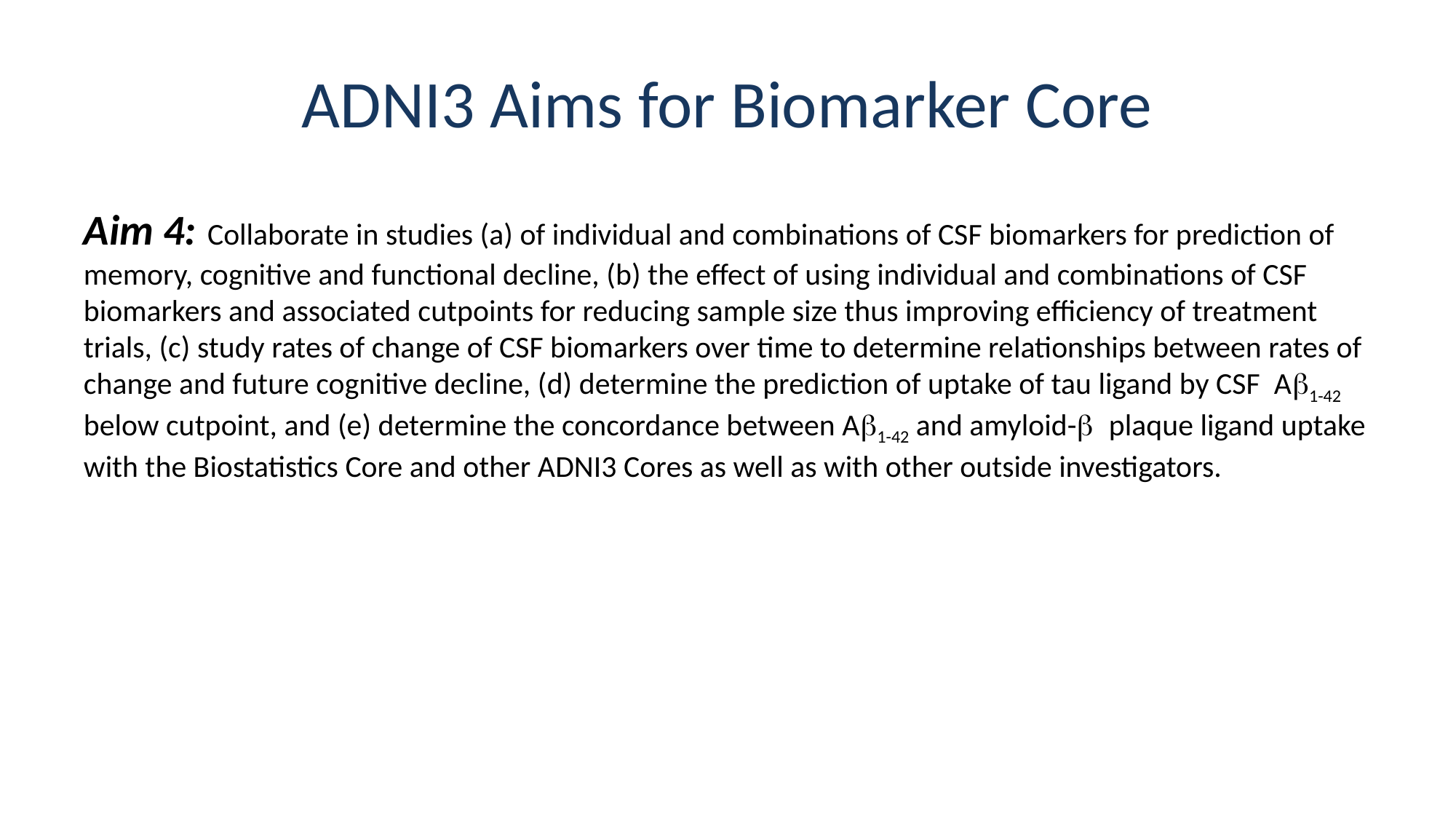

# ADNI3 Aims for Biomarker Core
Aim 4: Collaborate in studies (a) of individual and combinations of CSF biomarkers for prediction of memory, cognitive and functional decline, (b) the effect of using individual and combinations of CSF biomarkers and associated cutpoints for reducing sample size thus improving efficiency of treatment trials, (c) study rates of change of CSF biomarkers over time to determine relationships between rates of change and future cognitive decline, (d) determine the prediction of uptake of tau ligand by CSF  Aβ1-42 below cutpoint, and (e) determine the concordance between Aβ1-42 and amyloid-β plaque ligand uptake with the Biostatistics Core and other ADNI3 Cores as well as with other outside investigators.